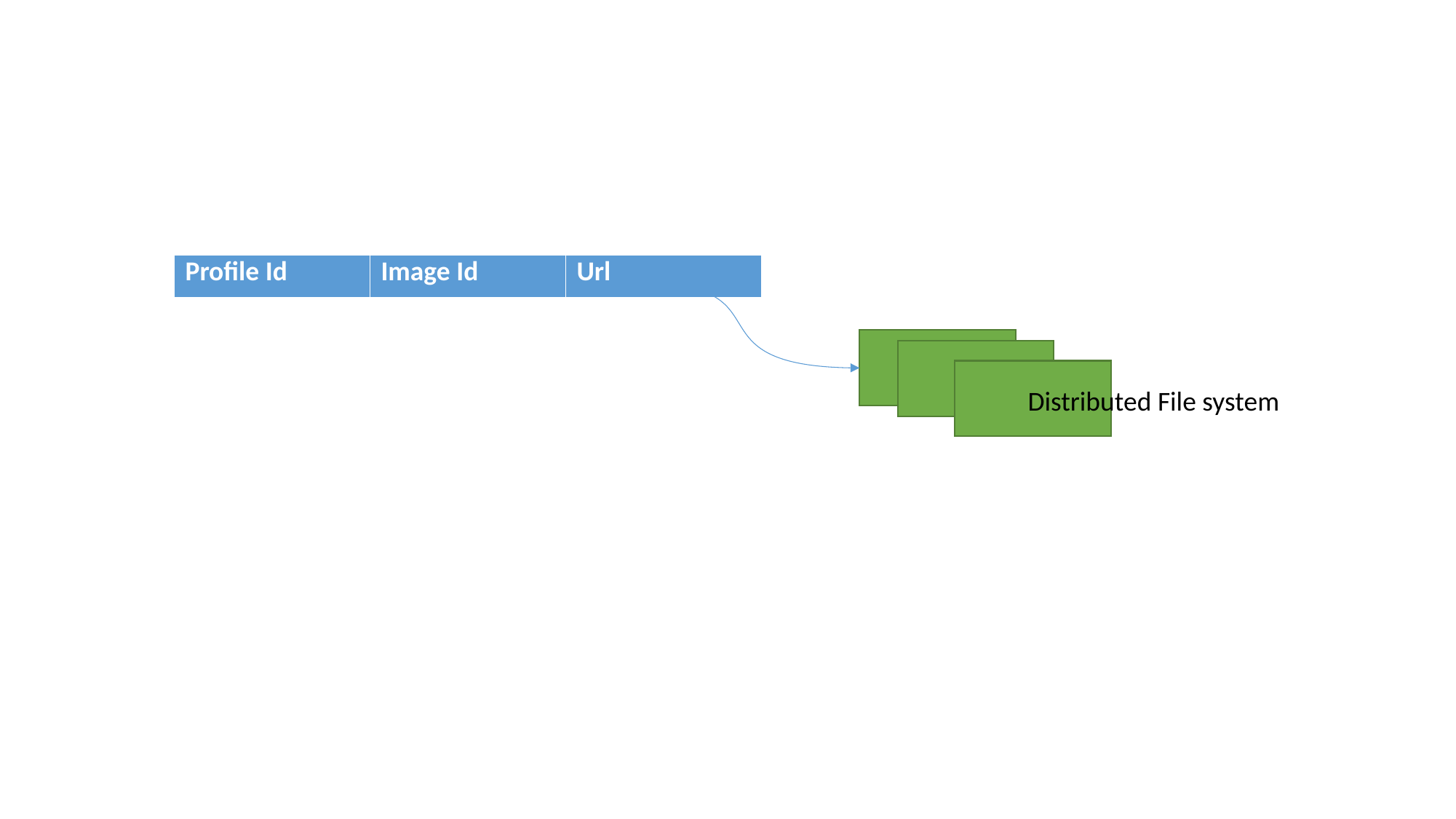

| Profile Id | Image Id | Url |
| --- | --- | --- |

Distributed File system